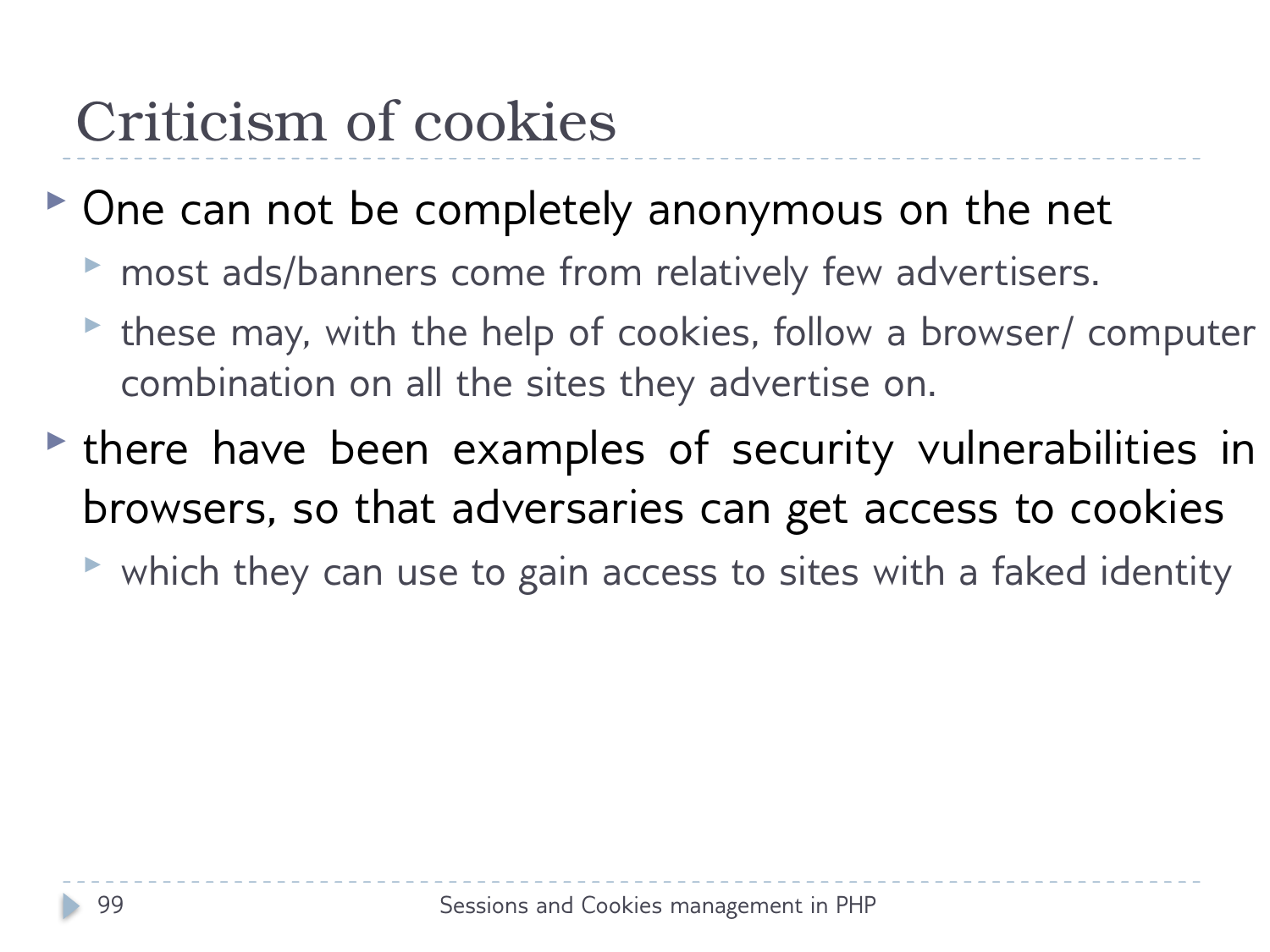

Criticism of cookies
One can not be completely anonymous on the net
most ads/banners come from relatively few advertisers.
these may, with the help of cookies, follow a browser/ computer combination on all the sites they advertise on.
there have been examples of security vulnerabilities in browsers, so that adversaries can get access to cookies
which they can use to gain access to sites with a faked identity
99
Sessions and Cookies management in PHP